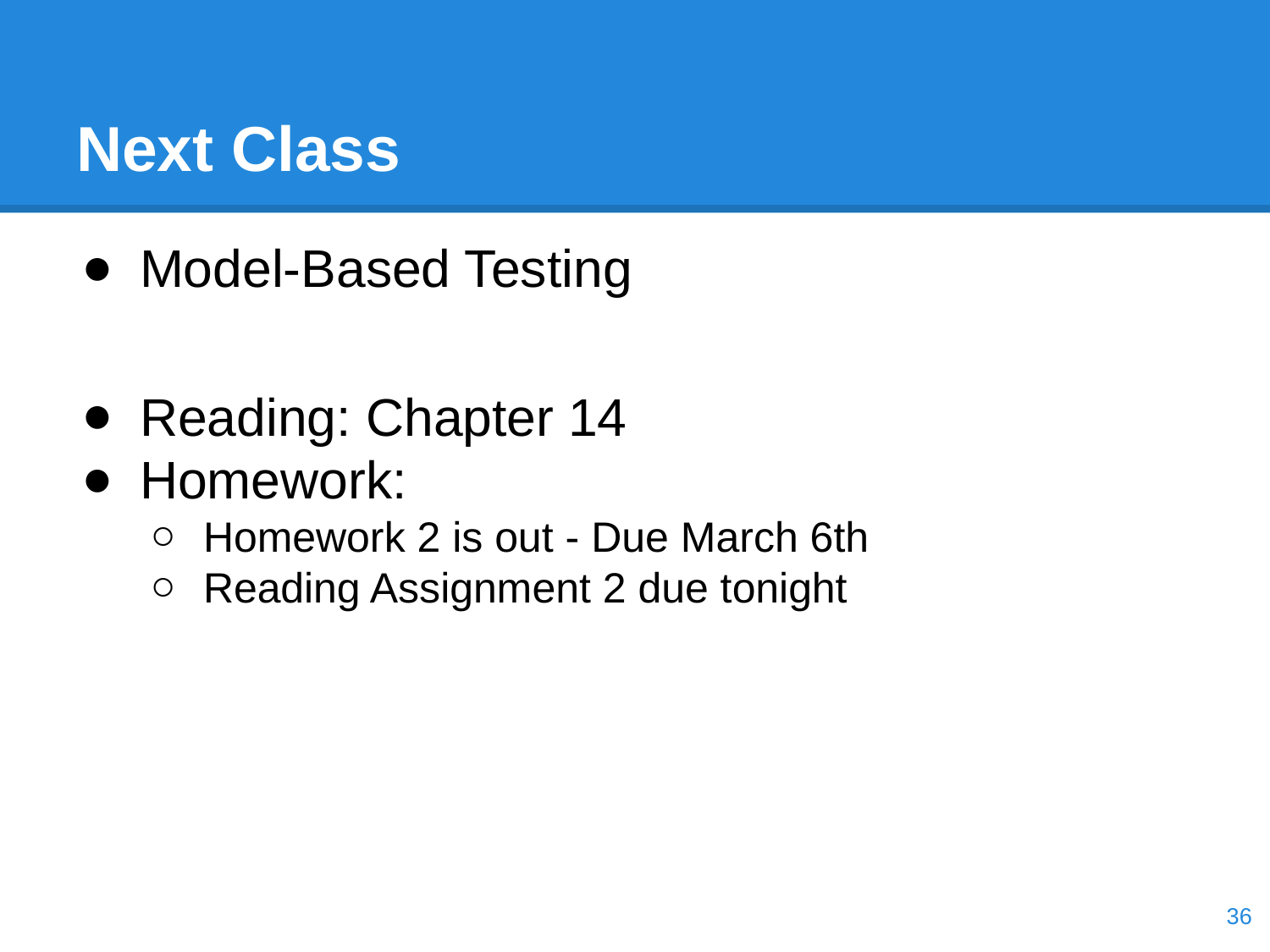

# Next Class
Model-Based Testing

Reading: Chapter 14
Homework:
Homework 2 is out - Due March 6th
Reading Assignment 2 due tonight
36